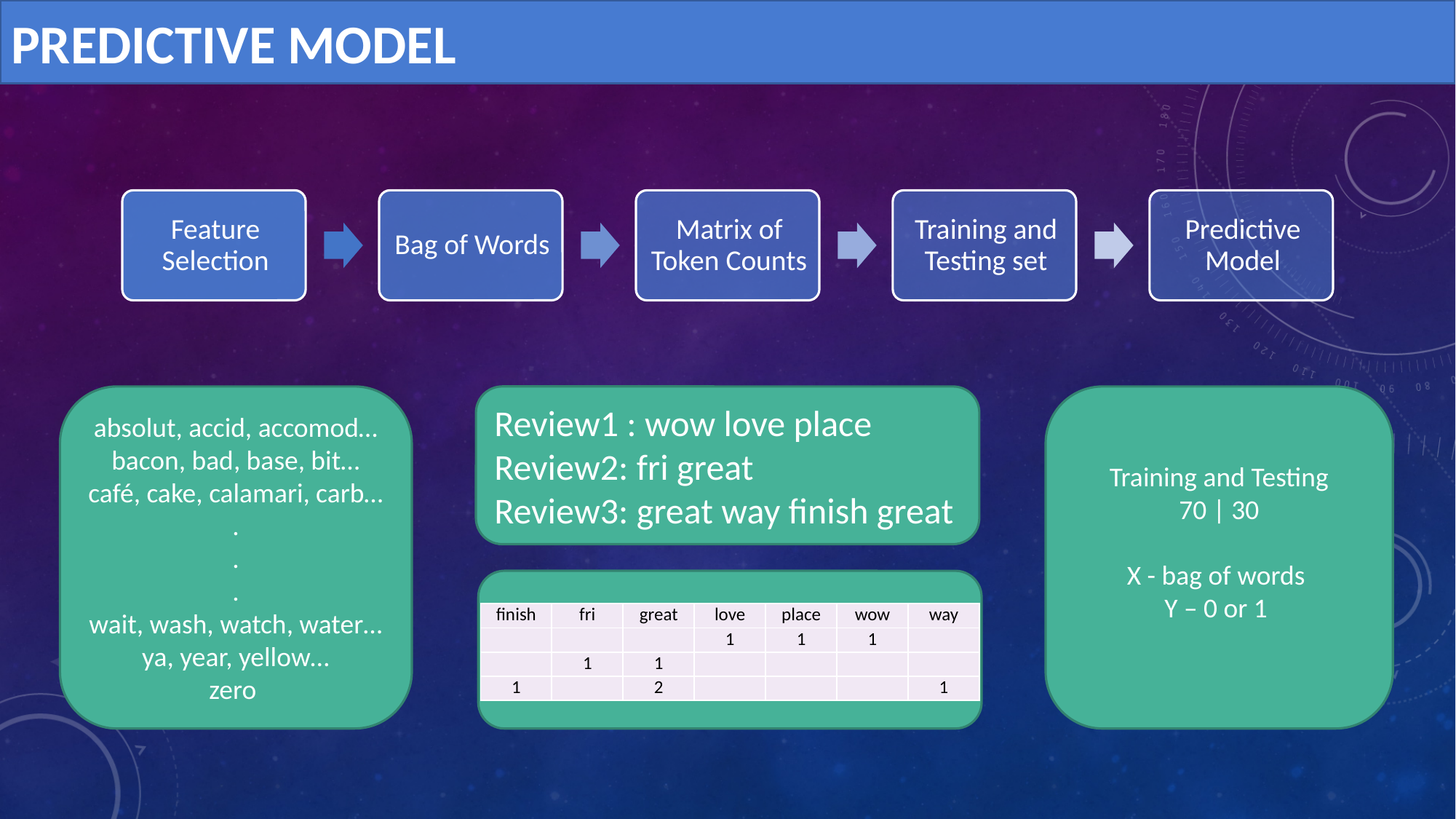

# Predictive model
Feature Selection

Bag of Words

Matrix of Token Counts

Training and Testing set

Predictive Model
absolut, accid, accomod…
bacon, bad, base, bit…
café, cake, calamari, carb…
.
.
.
wait, wash, watch, water…
ya, year, yellow…
zero
Review1 : wow love place
Review2: fri great
Review3: great way finish great
Training and Testing
70 | 30

X - bag of words
Y – 0 or 1

| finish | fri | great | love | place | wow | way |
| --- | --- | --- | --- | --- | --- | --- |
|  |  |  | 1 | 1 | 1 |  |
|  | 1 | 1 |  |  |  |  |
| 1 |  | 2 |  |  |  | 1 |